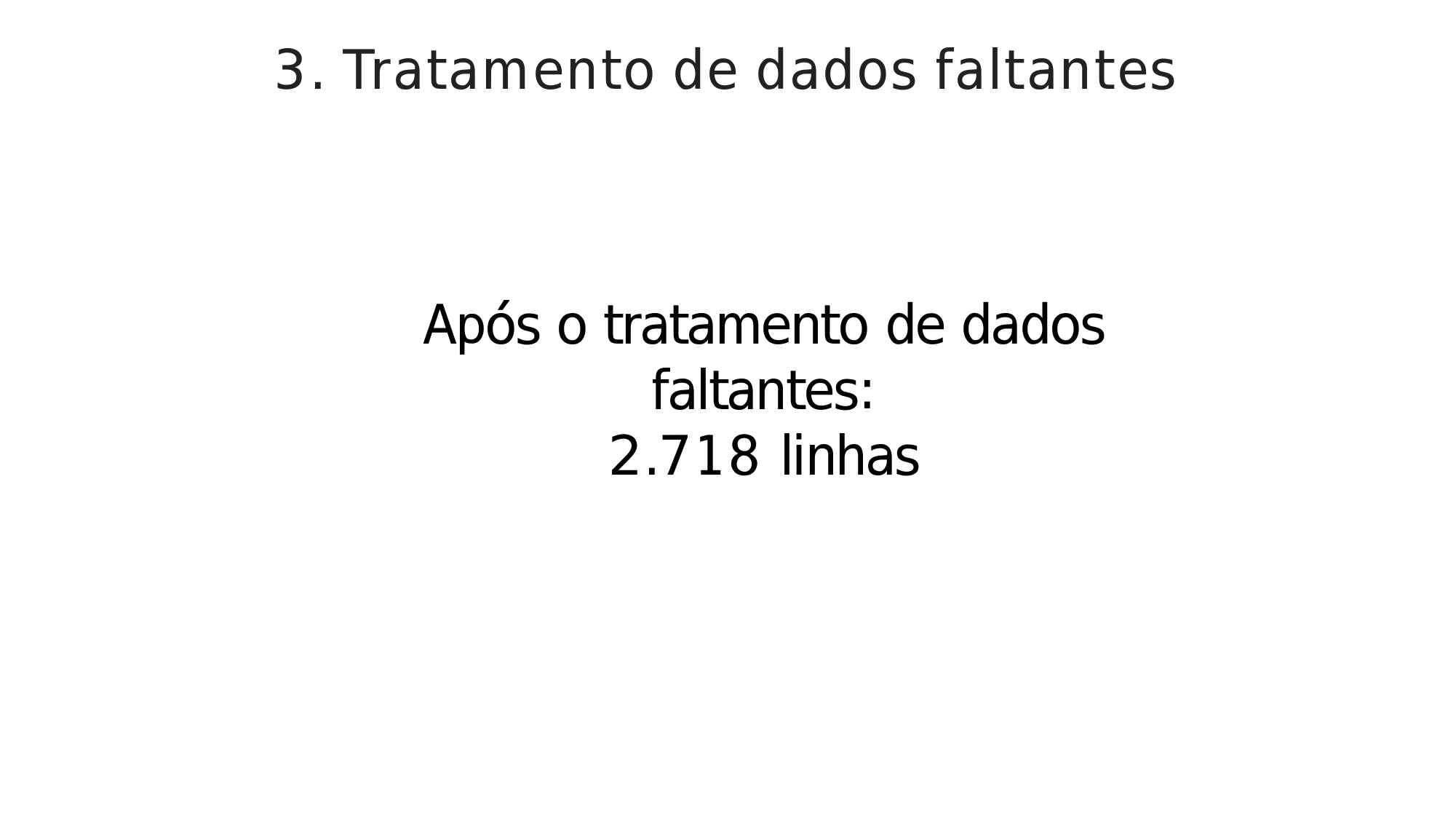

# 3. Tratamento de dados faltantes
Após o tratamento de dados faltantes:
2.718 linhas